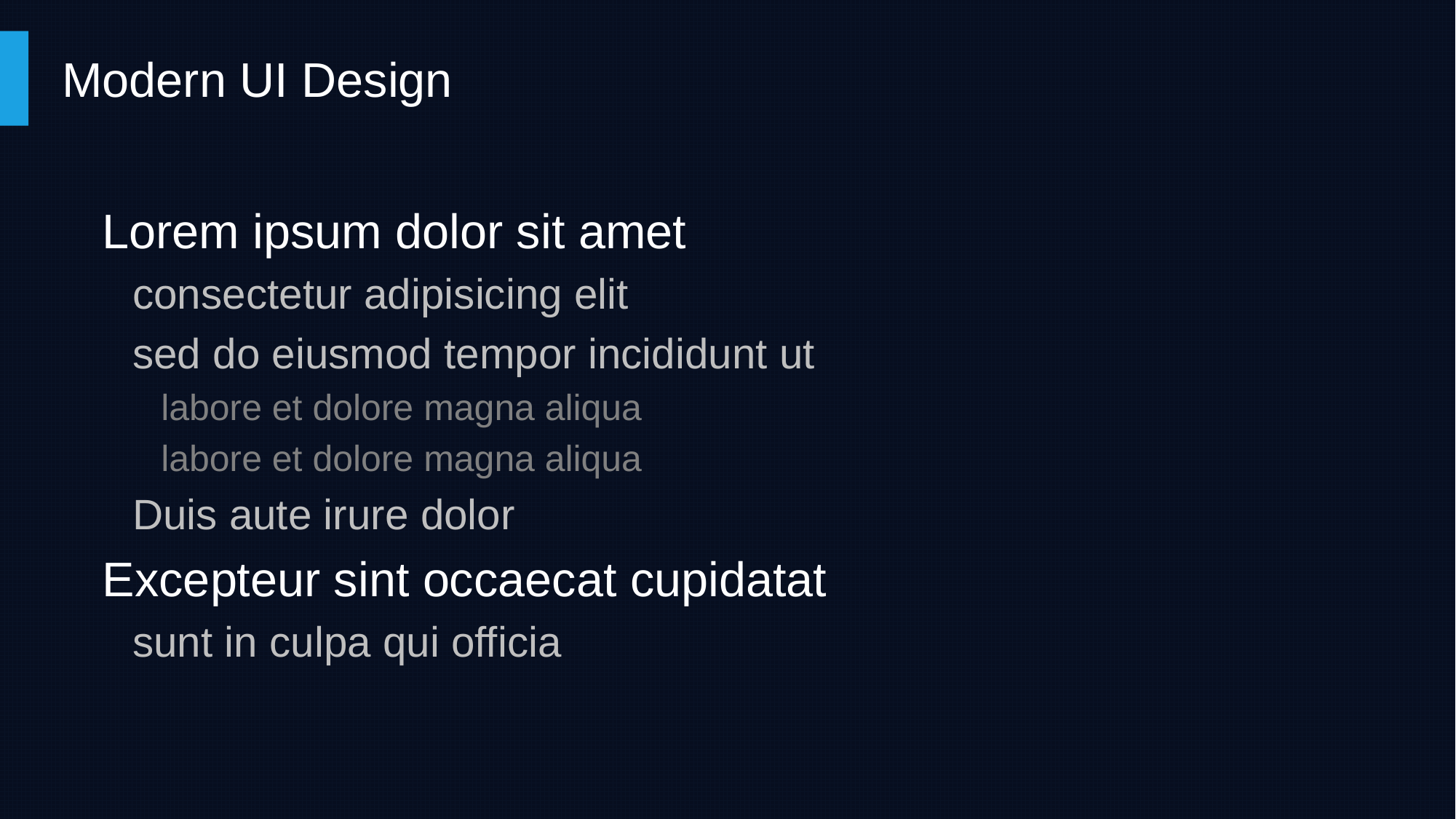

# Modern UI Design
Lorem ipsum dolor sit amet
consectetur adipisicing elit
sed do eiusmod tempor incididunt ut
labore et dolore magna aliqua
labore et dolore magna aliqua
Duis aute irure dolor
Excepteur sint occaecat cupidatat
sunt in culpa qui officia